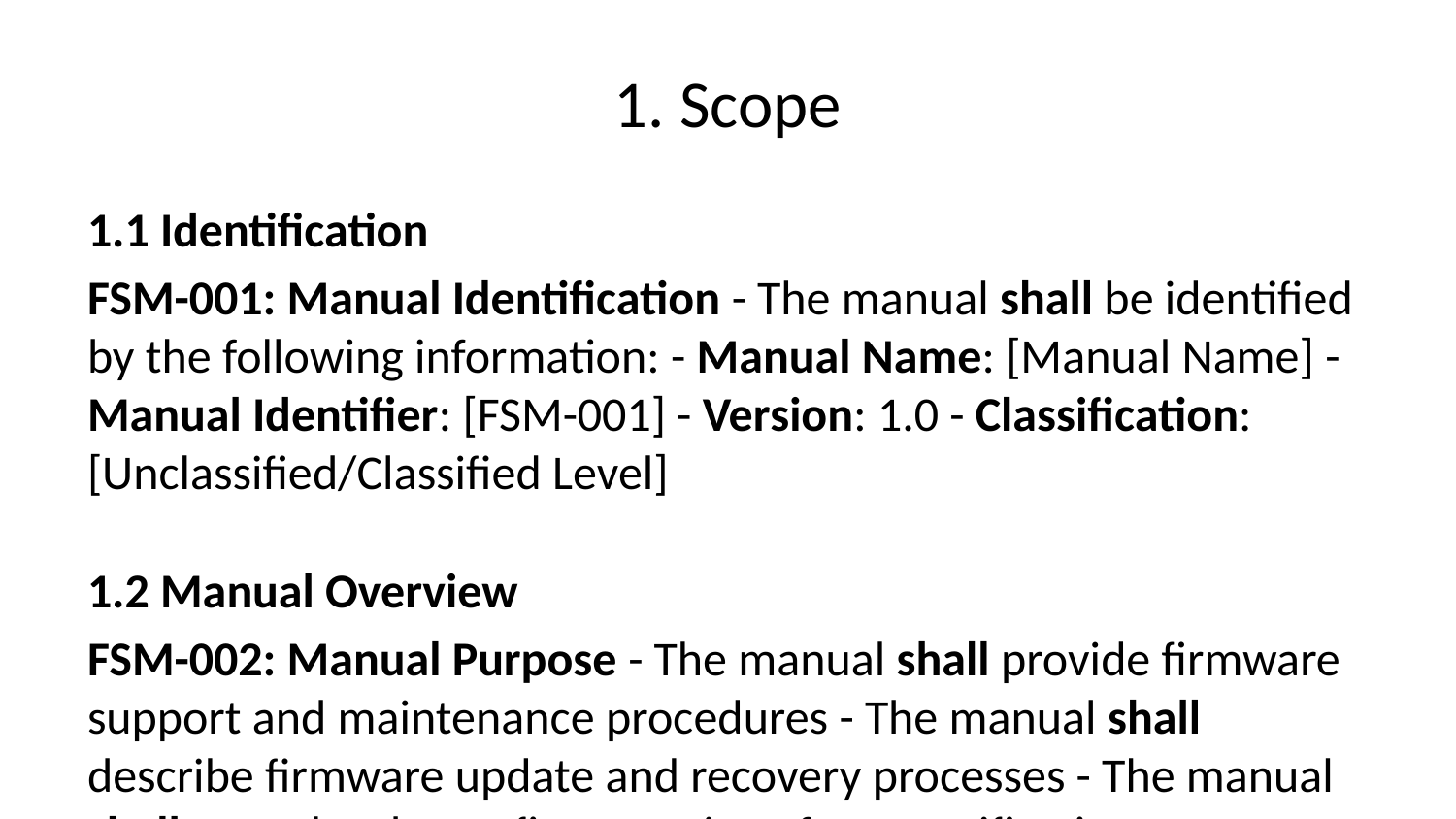

# 1. Scope
1.1 Identification
FSM-001: Manual Identification - The manual shall be identified by the following information: - Manual Name: [Manual Name] - Manual Identifier: [FSM-001] - Version: 1.0 - Classification: [Unclassified/Classified Level]
1.2 Manual Overview
FSM-002: Manual Purpose - The manual shall provide firmware support and maintenance procedures - The manual shall describe firmware update and recovery processes - The manual shall cover hardware-firmware interface specifications